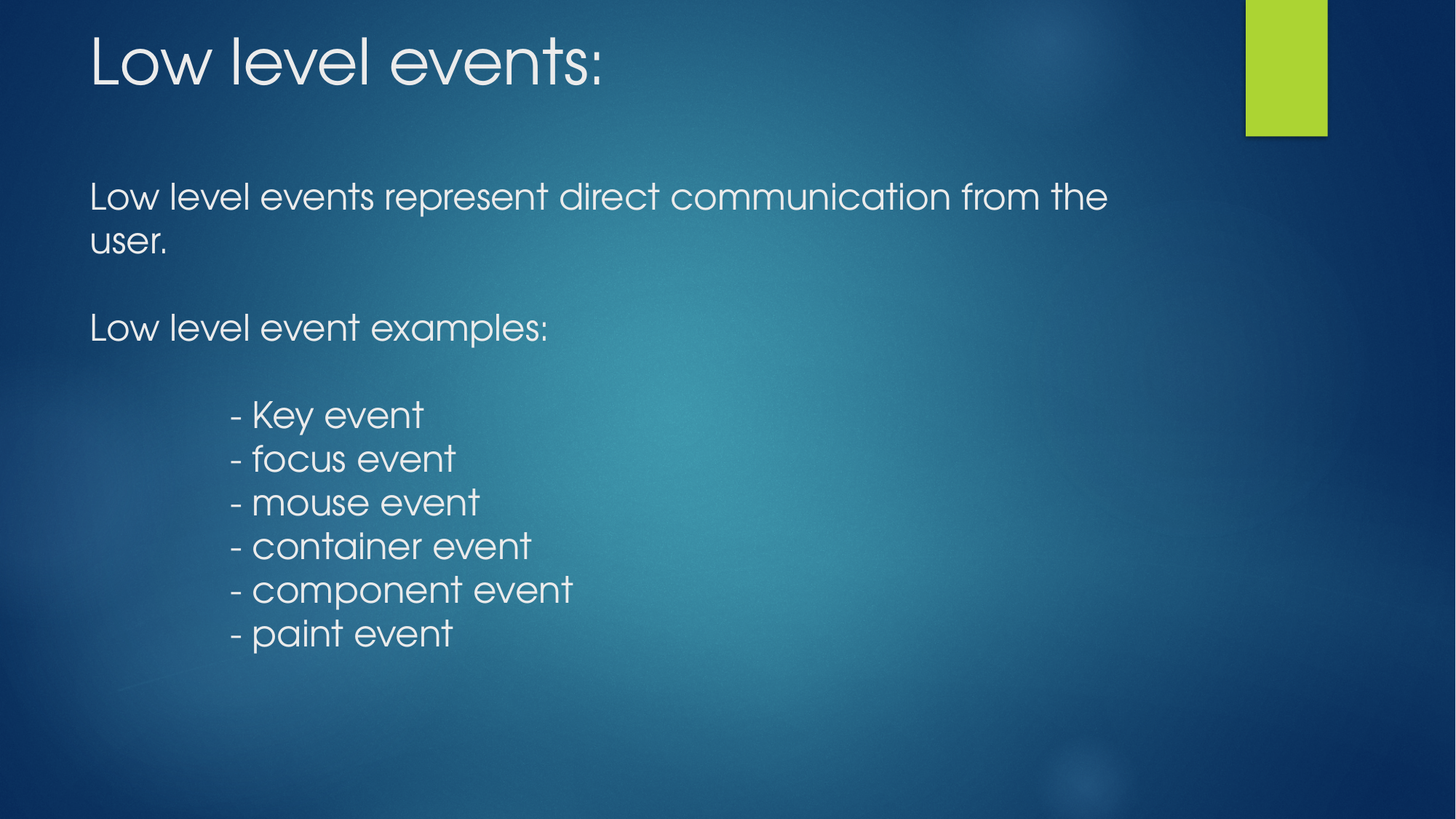

# Low level events: Low level events represent direct communication from the user. Low level event examples: - Key event - focus event - mouse event - container event - component event - paint event